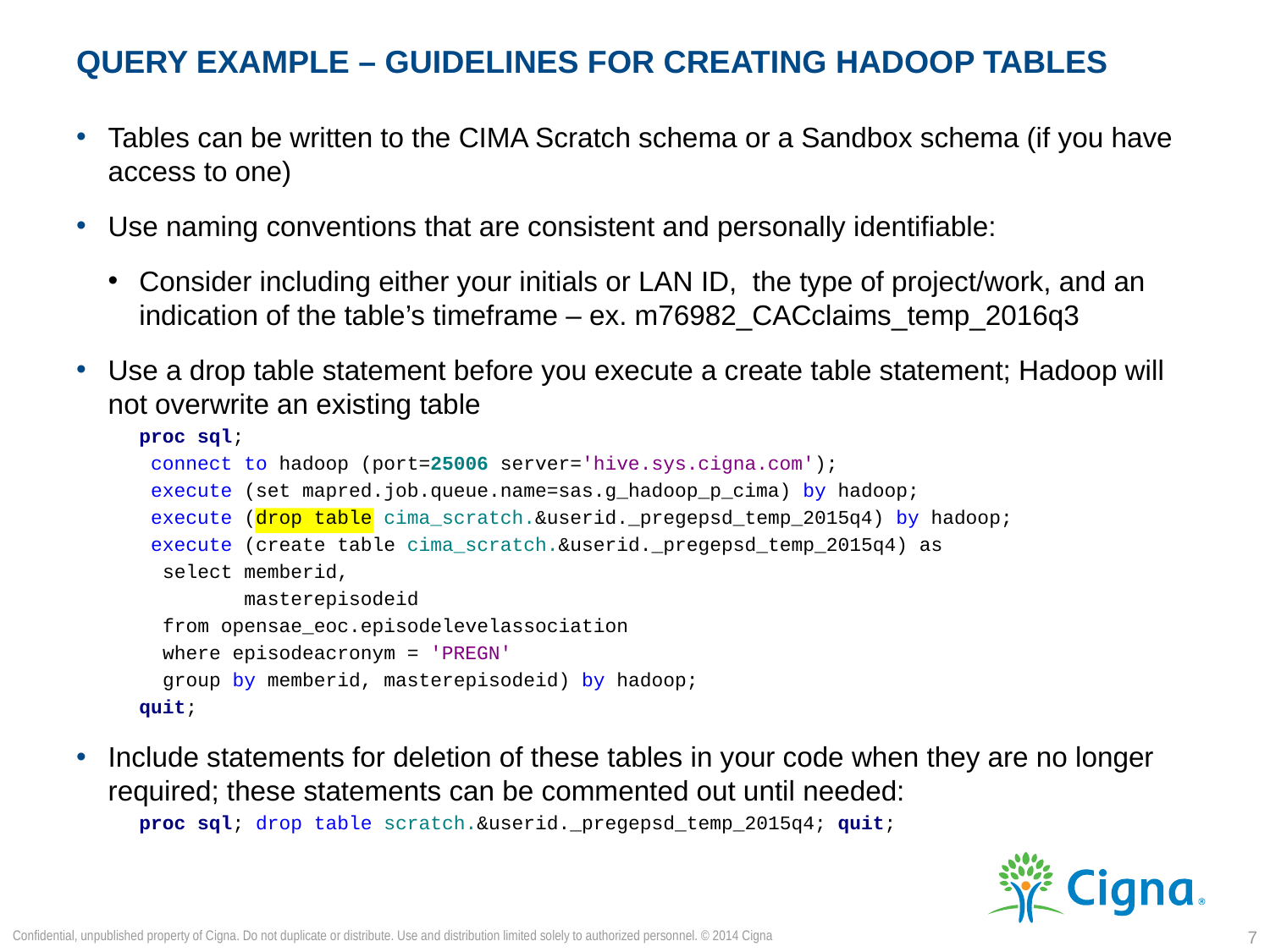

# Query Example – Guidelines for Creating Hadoop Tables
Tables can be written to the CIMA Scratch schema or a Sandbox schema (if you have access to one)
Use naming conventions that are consistent and personally identifiable:
Consider including either your initials or LAN ID,  the type of project/work, and an indication of the table’s timeframe – ex. m76982_CACclaims_temp_2016q3
Use a drop table statement before you execute a create table statement; Hadoop will not overwrite an existing table
proc sql;
 connect to hadoop (port=25006 server='hive.sys.cigna.com');
 execute (set mapred.job.queue.name=sas.g_hadoop_p_cima) by hadoop;
 execute (drop table cima_scratch.&userid._pregepsd_temp_2015q4) by hadoop;
 execute (create table cima_scratch.&userid._pregepsd_temp_2015q4) as
  select memberid,
         masterepisodeid
  from opensae_eoc.episodelevelassociation
  where episodeacronym = 'PREGN'
  group by memberid, masterepisodeid) by hadoop;
quit;
Include statements for deletion of these tables in your code when they are no longer required; these statements can be commented out until needed:
proc sql; drop table scratch.&userid._pregepsd_temp_2015q4; quit;

Confidential, unpublished property of Cigna. Do not duplicate or distribute. Use and distribution limited solely to authorized personnel. © 2014 Cigna
7